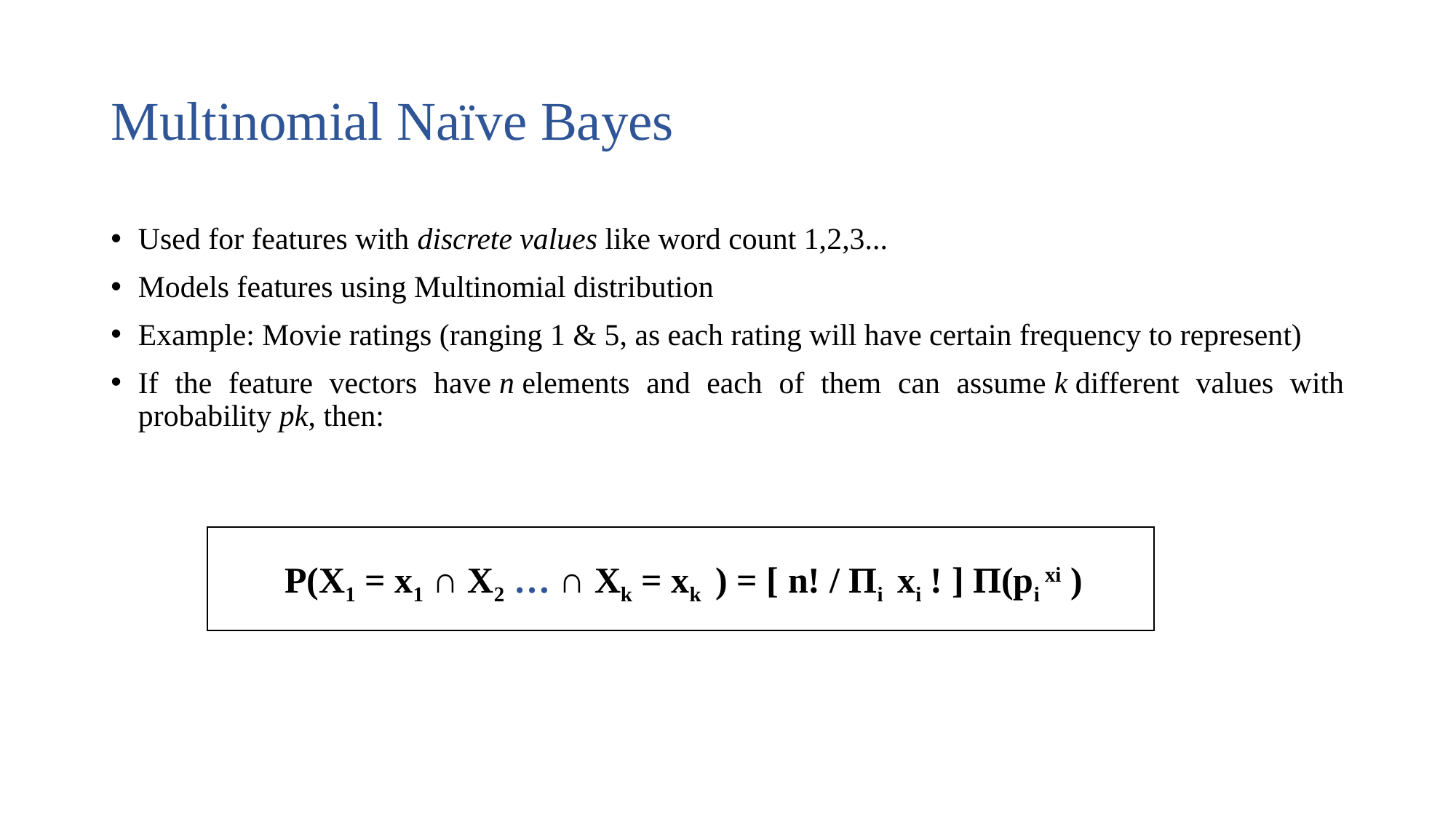

# Multinomial Naïve Bayes
Used for features with discrete values like word count 1,2,3...
Models features using Multinomial distribution
Example: Movie ratings (ranging 1 & 5, as each rating will have certain frequency to represent)
If the feature vectors have n elements and each of them can assume k different values with probability pk, then:

P(X1 = x1 ∩ X2 … ∩ Xk = xk  ) = [ n! / Πi  xi ! ] Π(pi xi )